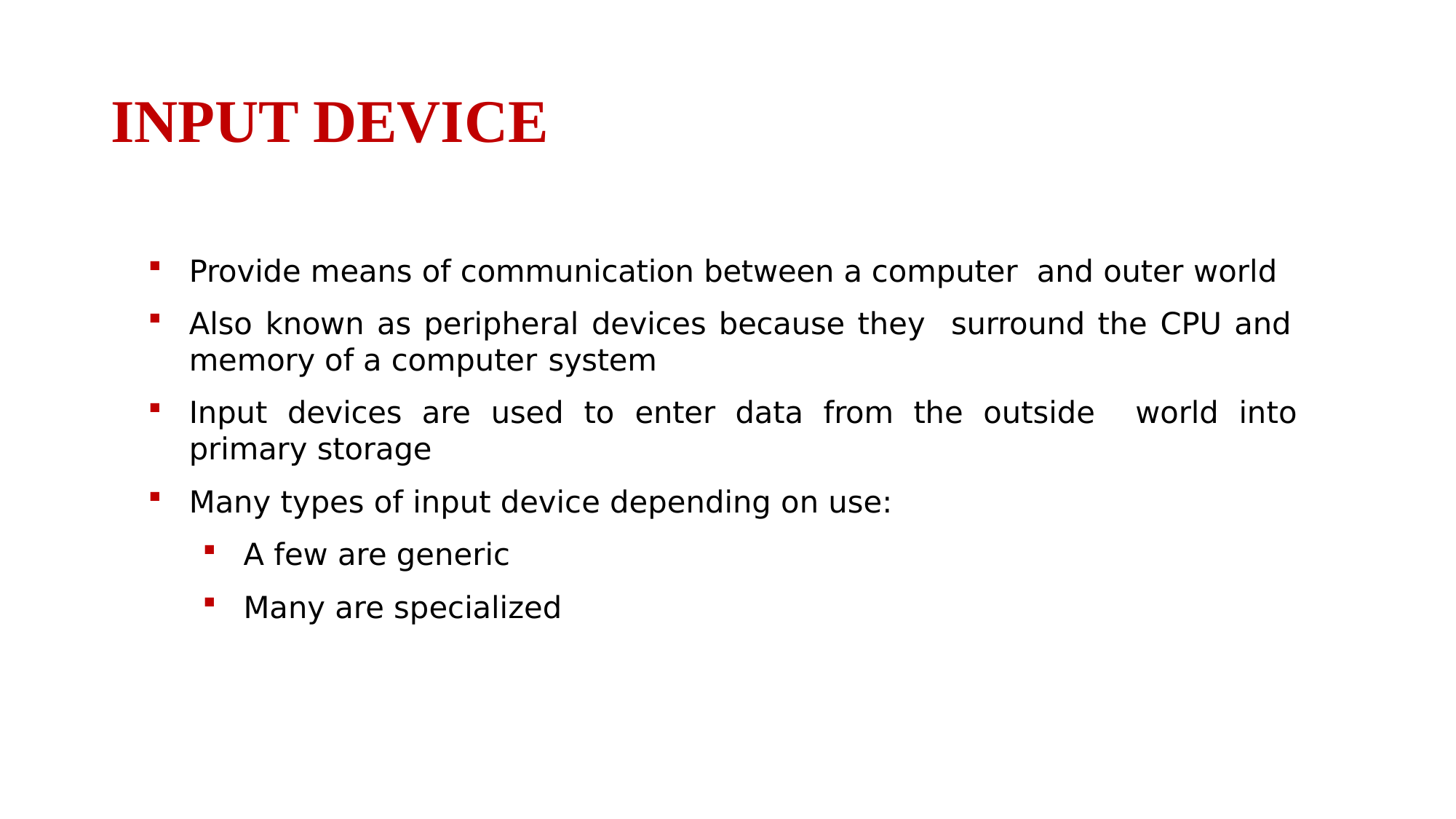

# INPUT DEVICE
Provide means of communication between a computer  and outer world
Also known as peripheral devices because they  surround the CPU and memory of a computer system
Input devices are used to enter data from the outside  world into primary storage
Many types of input device depending on use:
A few are generic
Many are specialized